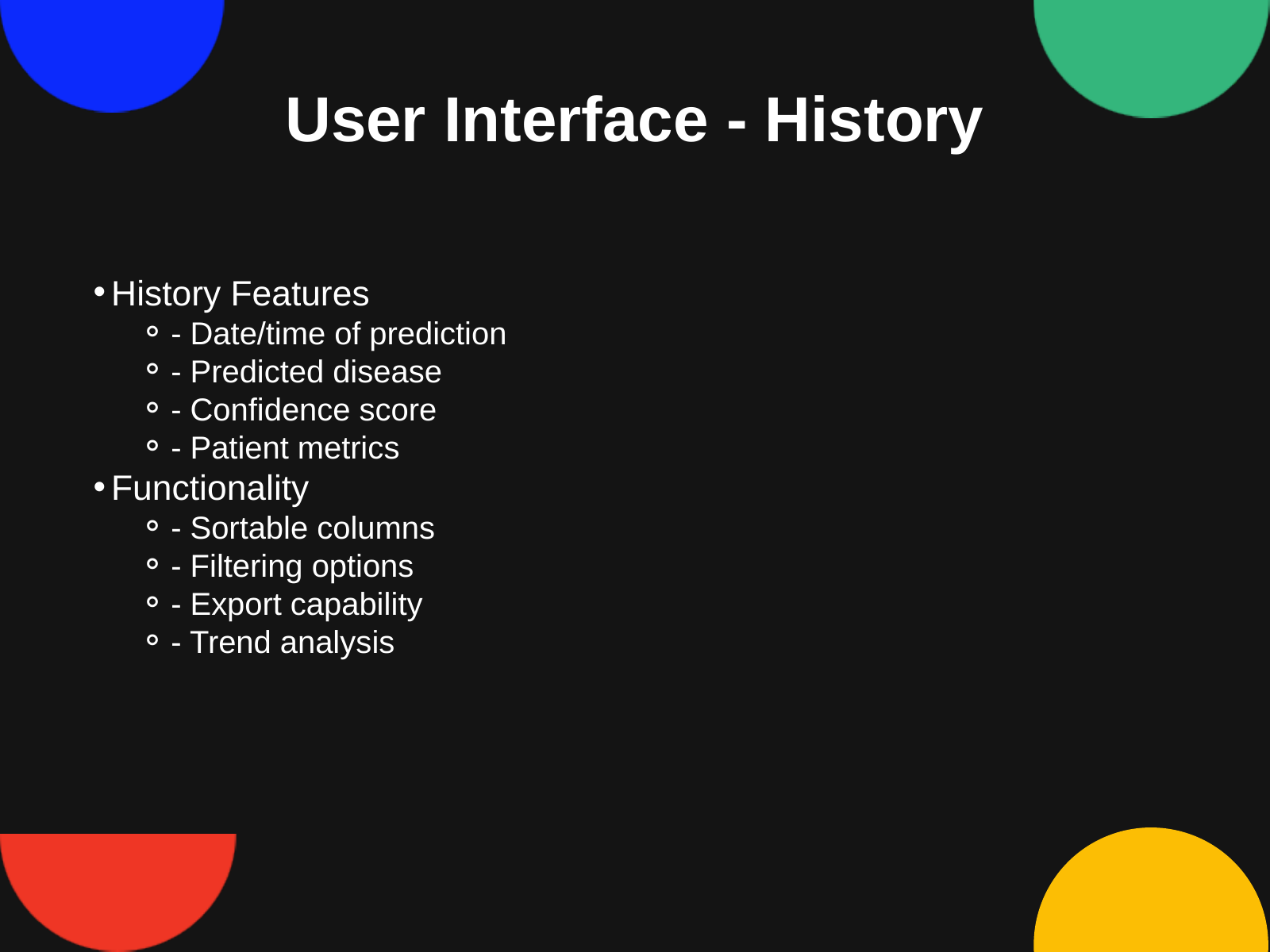

User Interface - History

History Features
- Date/time of prediction
- Predicted disease
- Confidence score
- Patient metrics
Functionality
- Sortable columns
- Filtering options
- Export capability
- Trend analysis